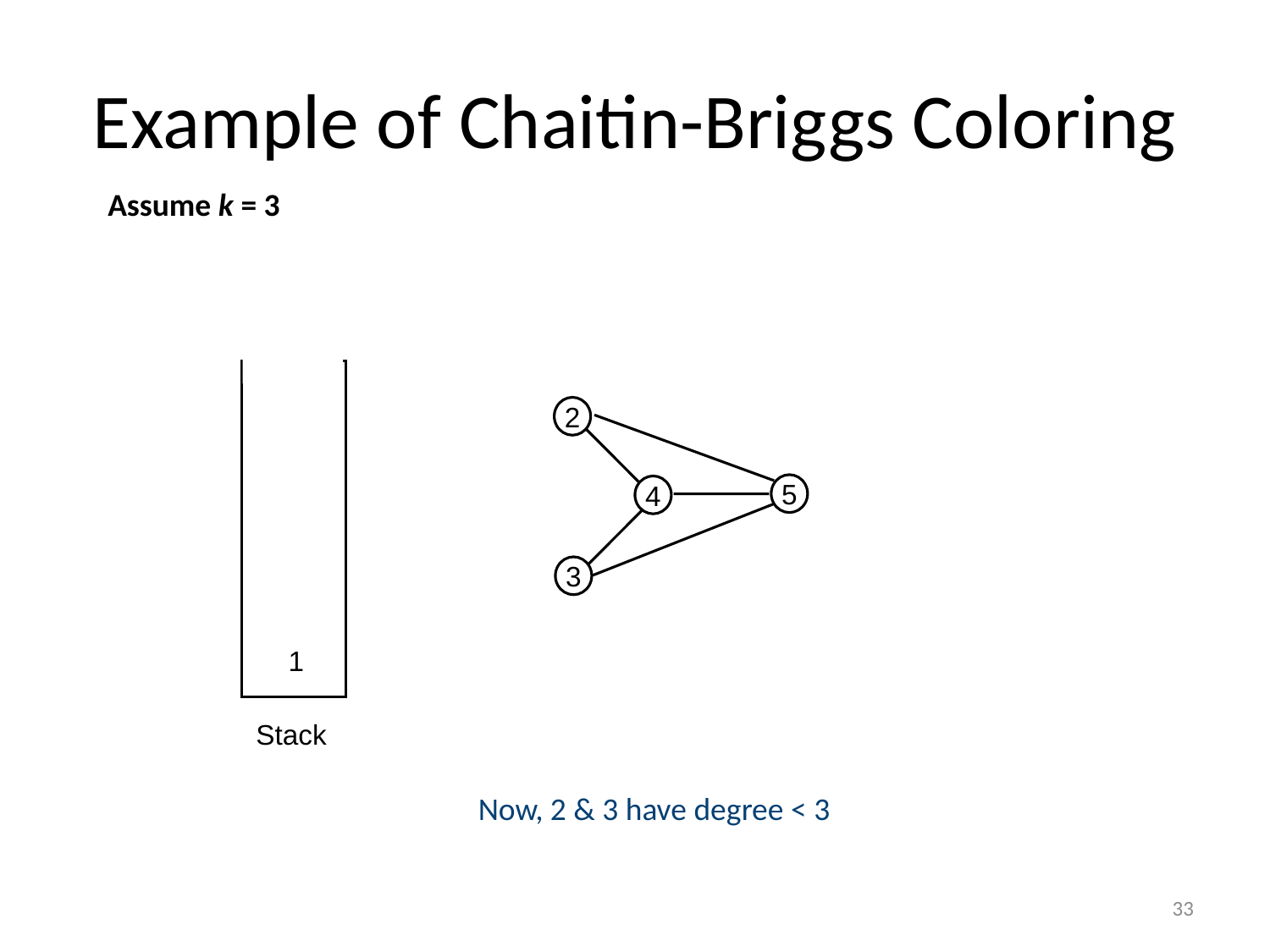

# Example of Chaitin-Briggs Coloring
Assume k = 3

2

5
4

3
1
Stack
Now, 2 & 3 have degree < 3
33